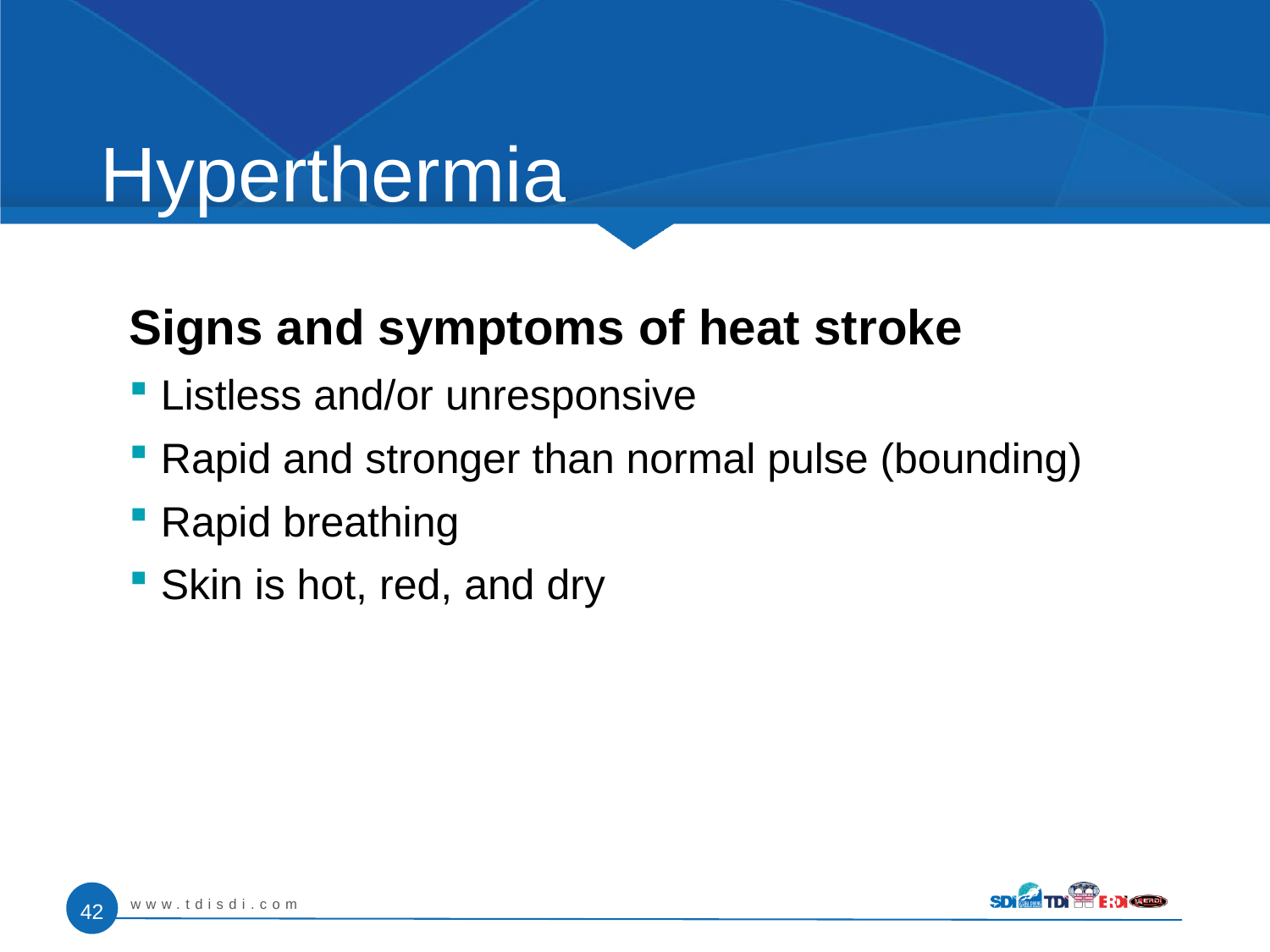

# Hyperthermia
Signs and symptoms of heat stroke
Listless and/or unresponsive
Rapid and stronger than normal pulse (bounding)
Rapid breathing
Skin is hot, red, and dry
www.tdisdi.com
42